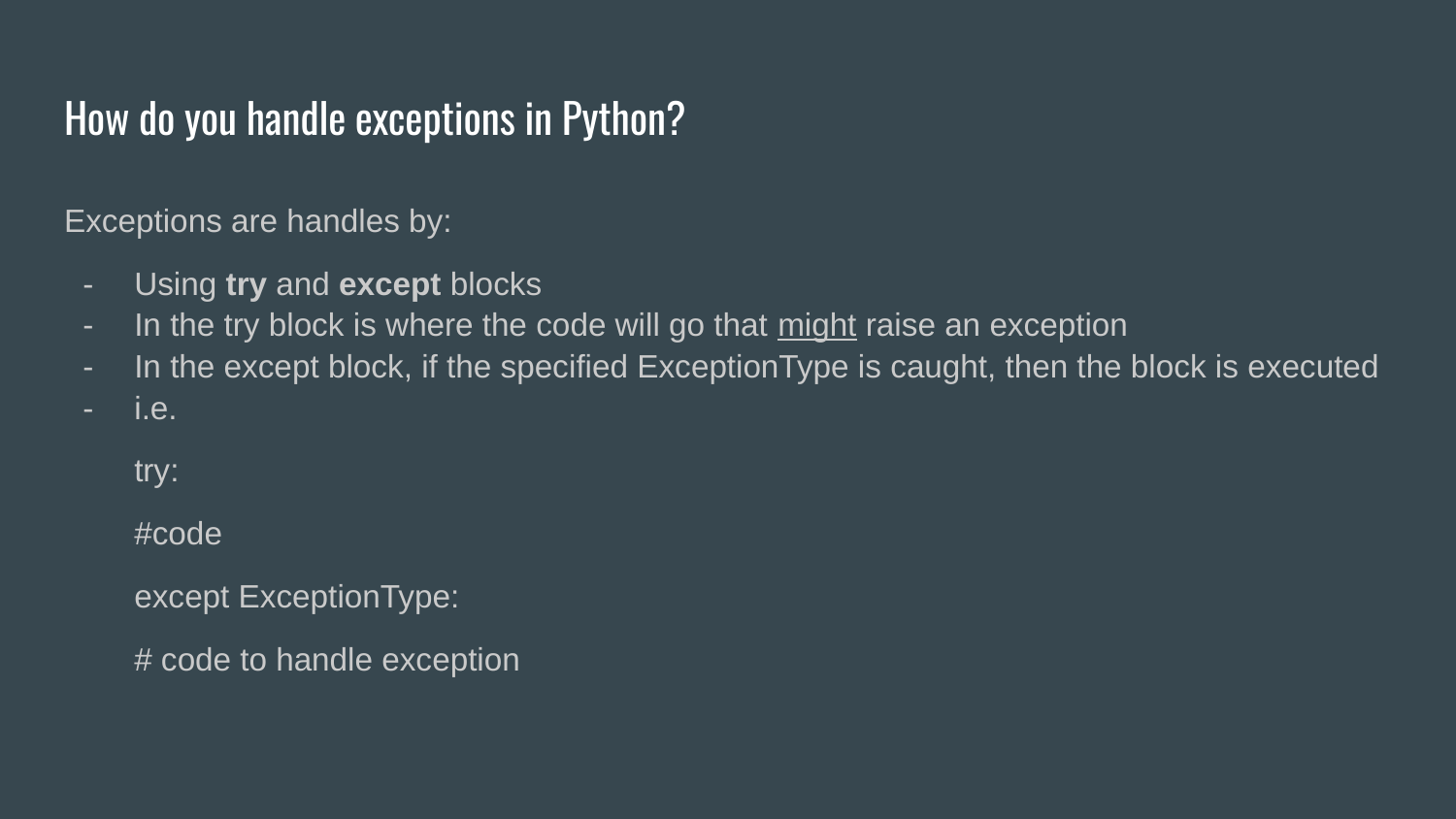

# How do you handle exceptions in Python?
Exceptions are handles by:
Using try and except blocks
In the try block is where the code will go that might raise an exception
In the except block, if the specified ExceptionType is caught, then the block is executed
i.e.
try:
	#code
except ExceptionType:
	# code to handle exception